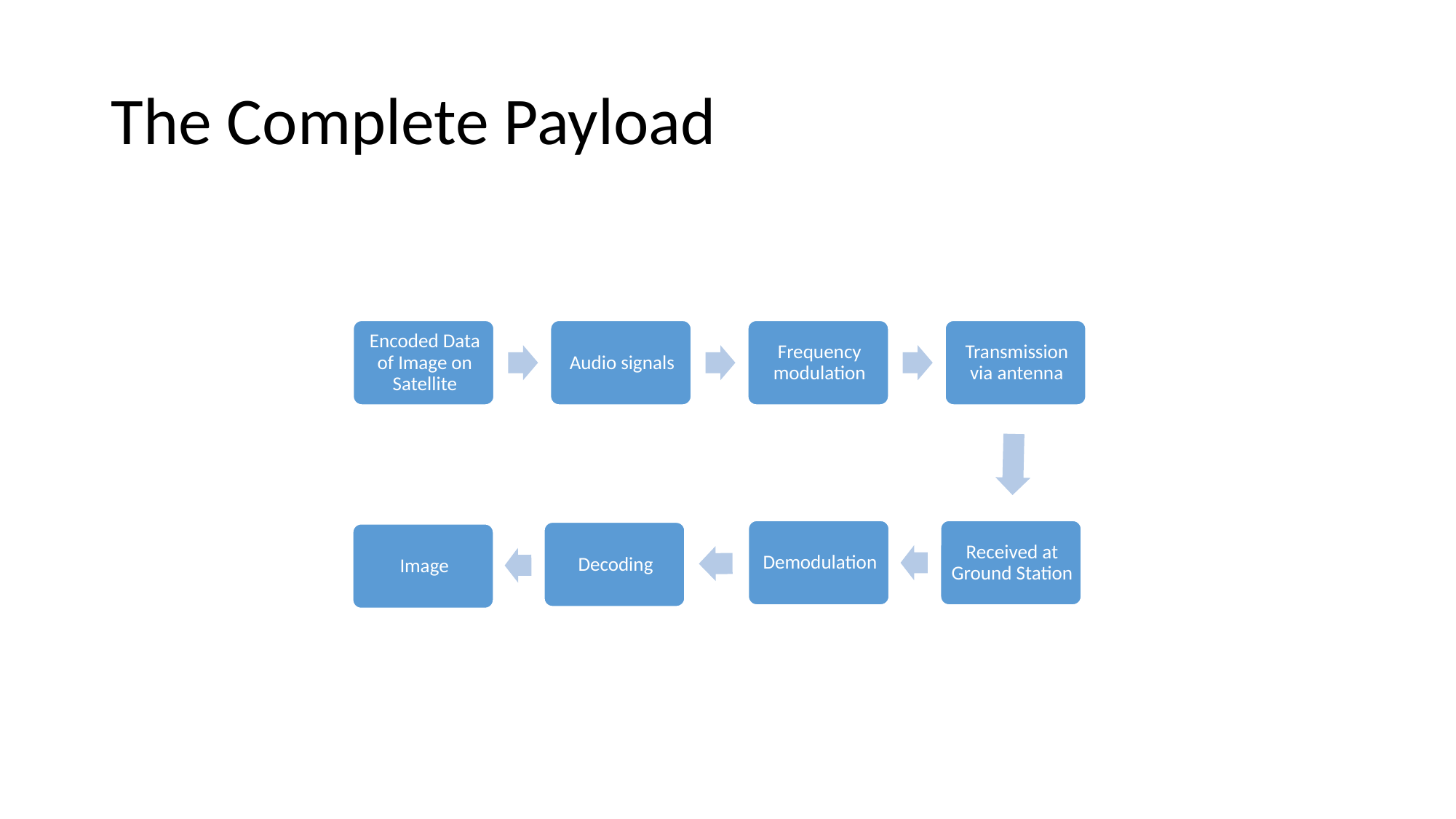

Encoded Data of Image on Satellite

Audio signals

Frequency modulation

Transmission via antenna

Received at Ground Station

Demodulation

Decoding

Image
# The Complete Payload